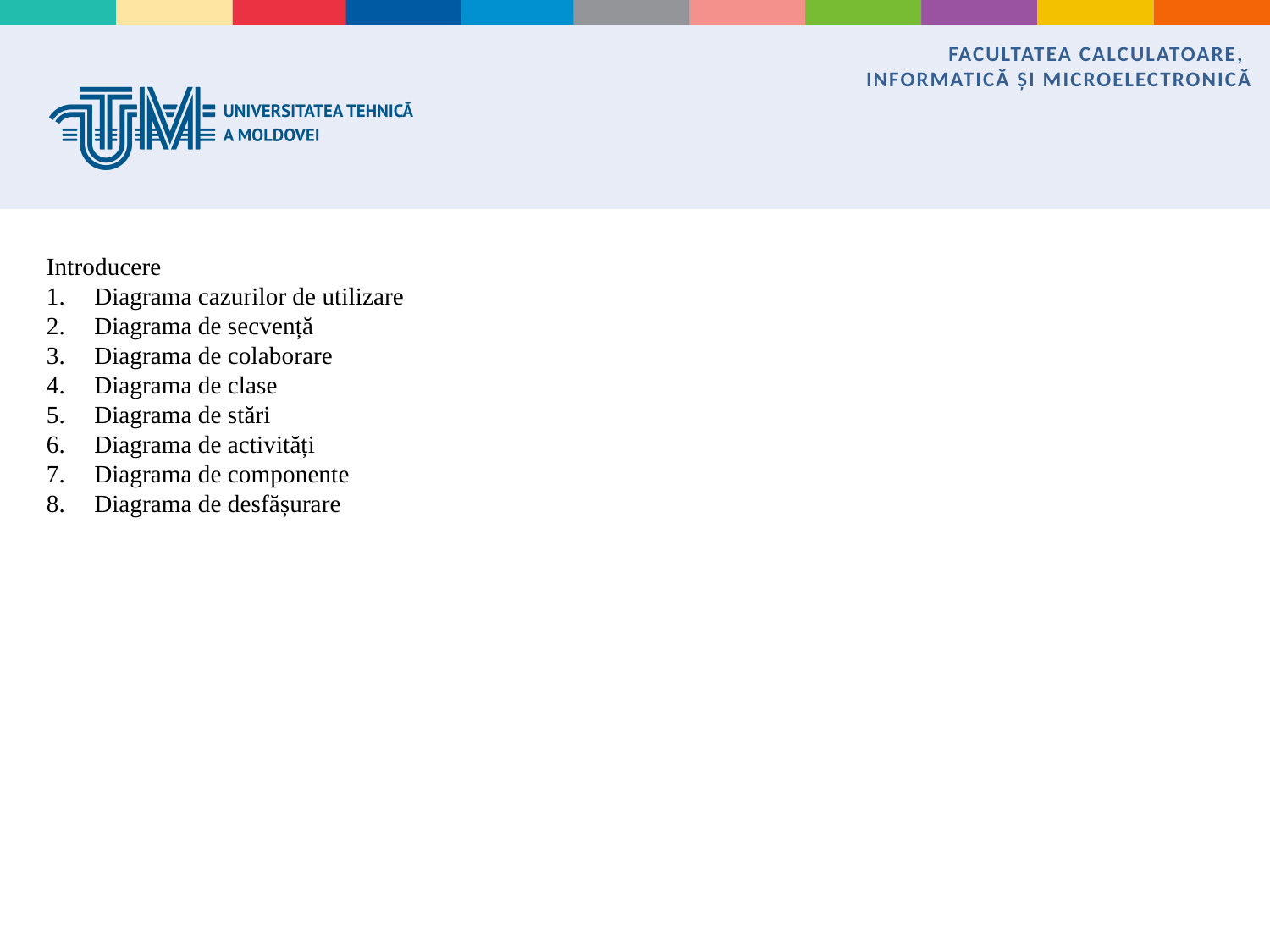

Facultatea calculatoare,
    Informatică și microelectronică

Introducere
Diagrama cazurilor de utilizare
Diagrama de secvență
Diagrama de colaborare
Diagrama de clase
Diagrama de stări
Diagrama de activități
Diagrama de componente
Diagrama de desfășurare